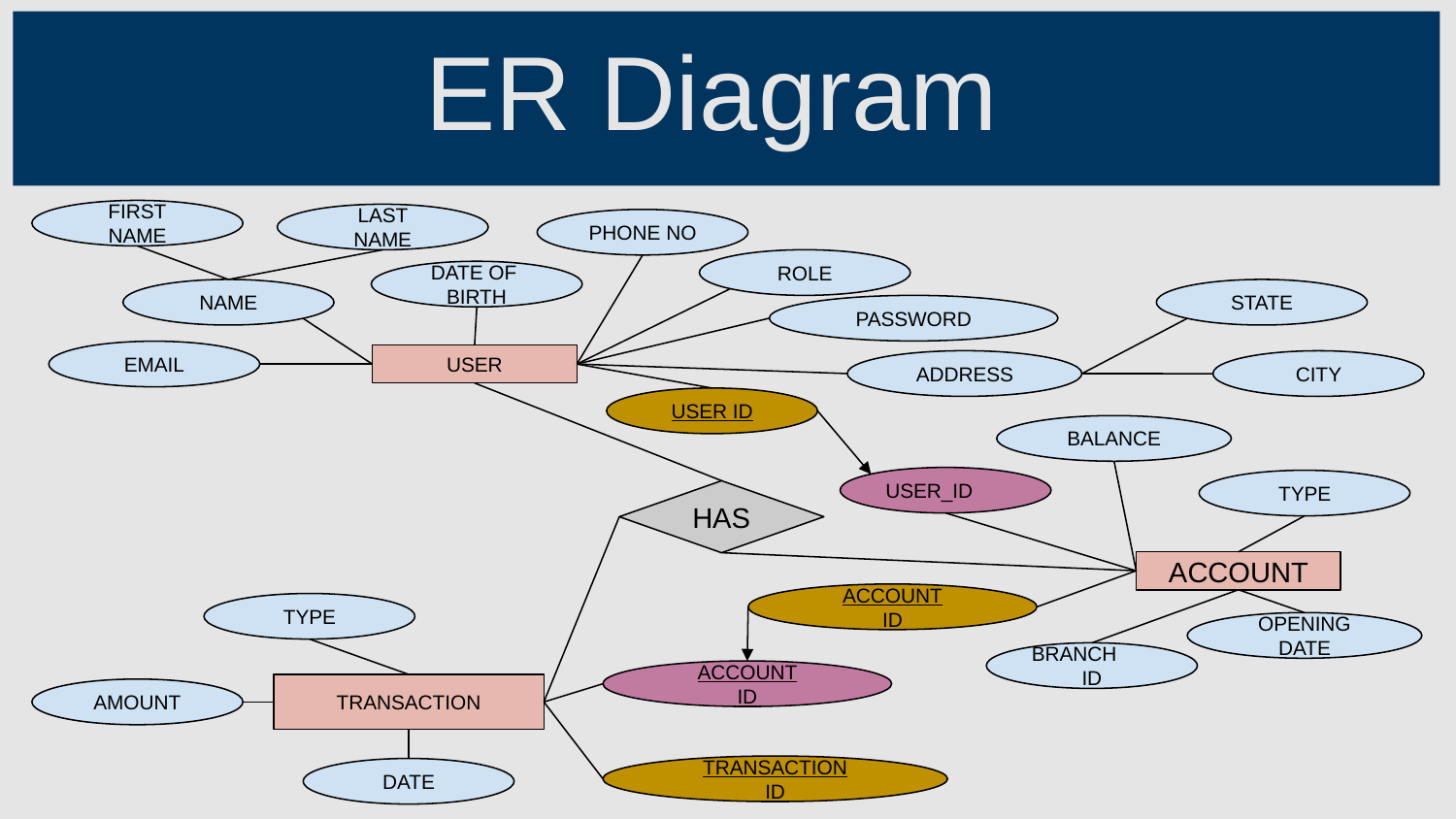

ER Diagram
FIRST
NAME
LAST
NAME
PHONE NO
ROLE
DATE OF
BIRTH
NAME
STATE
PASSWORD
EMAIL
USER
ADDRESS
CITY
USER ID
BALANCE
USER_ID
TYPE
HAS
ACCOUNT
ACCOUNT
ID
TYPE
OPENING
DATE
BRANCH
ID
ACCOUNT
ID
TRANSACTION
AMOUNT
TRANSACTION
ID
DATE